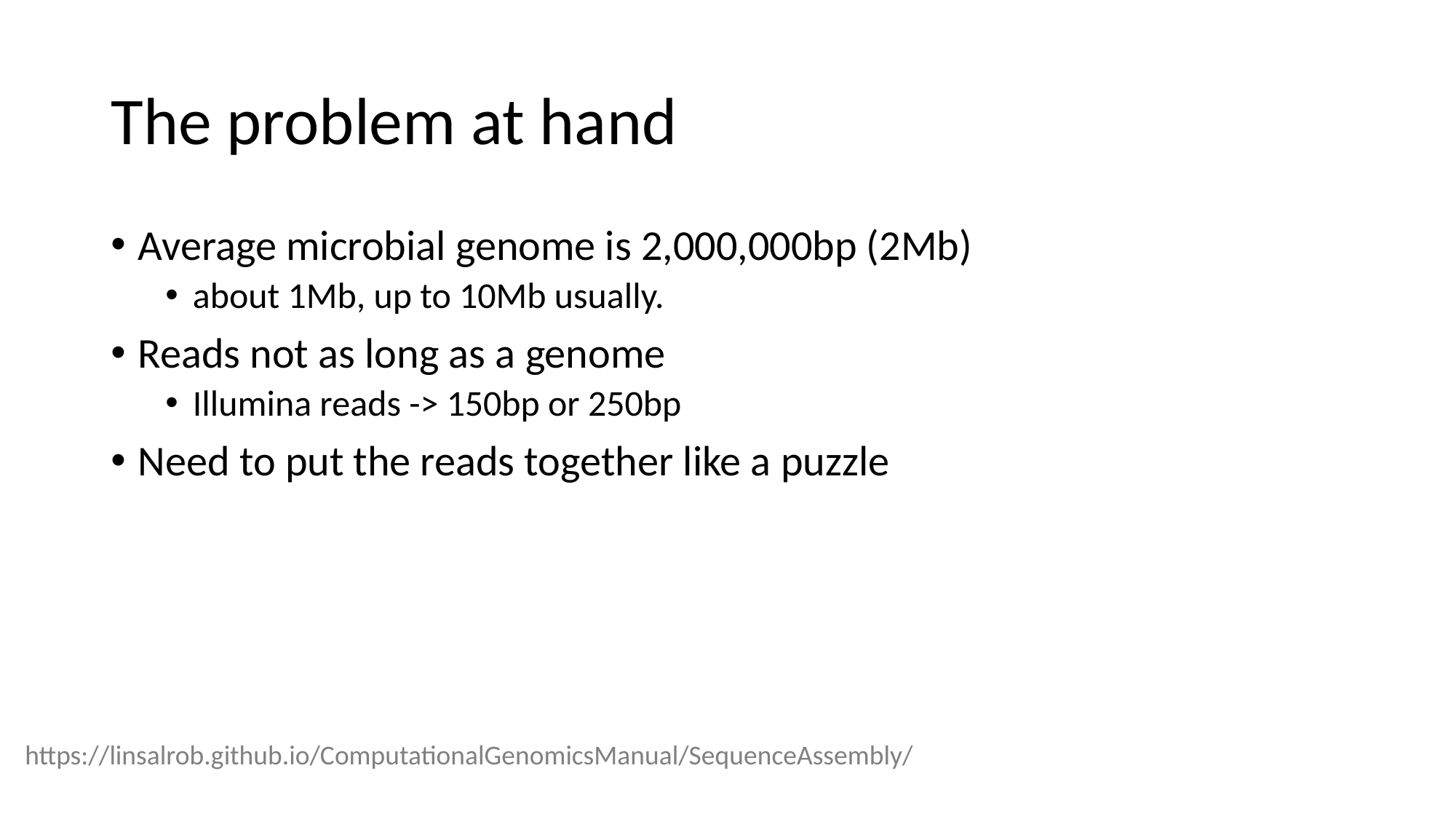

# The problem at hand
Average microbial genome is 2,000,000bp (2Mb)
about 1Mb, up to 10Mb usually.
Reads not as long as a genome
Illumina reads -> 150bp or 250bp
Need to put the reads together like a puzzle

https://linsalrob.github.io/ComputationalGenomicsManual/SequenceAssembly/